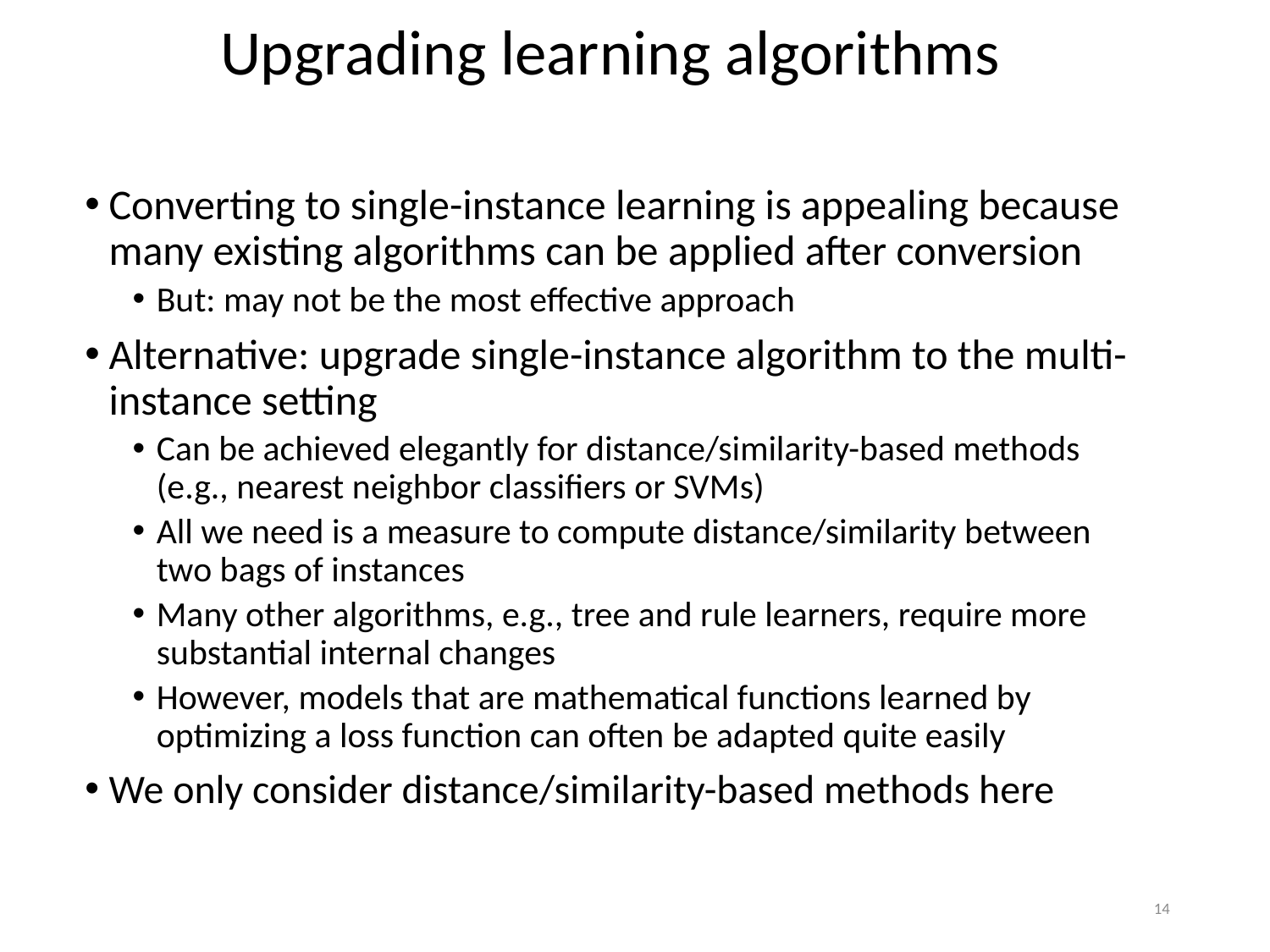

Upgrading learning algorithms
Converting to single-instance learning is appealing because many existing algorithms can be applied after conversion
But: may not be the most effective approach
Alternative: upgrade single-instance algorithm to the multi-instance setting
Can be achieved elegantly for distance/similarity-based methods (e.g., nearest neighbor classifiers or SVMs)
All we need is a measure to compute distance/similarity between two bags of instances
Many other algorithms, e.g., tree and rule learners, require more substantial internal changes
However, models that are mathematical functions learned by optimizing a loss function can often be adapted quite easily
We only consider distance/similarity-based methods here

14